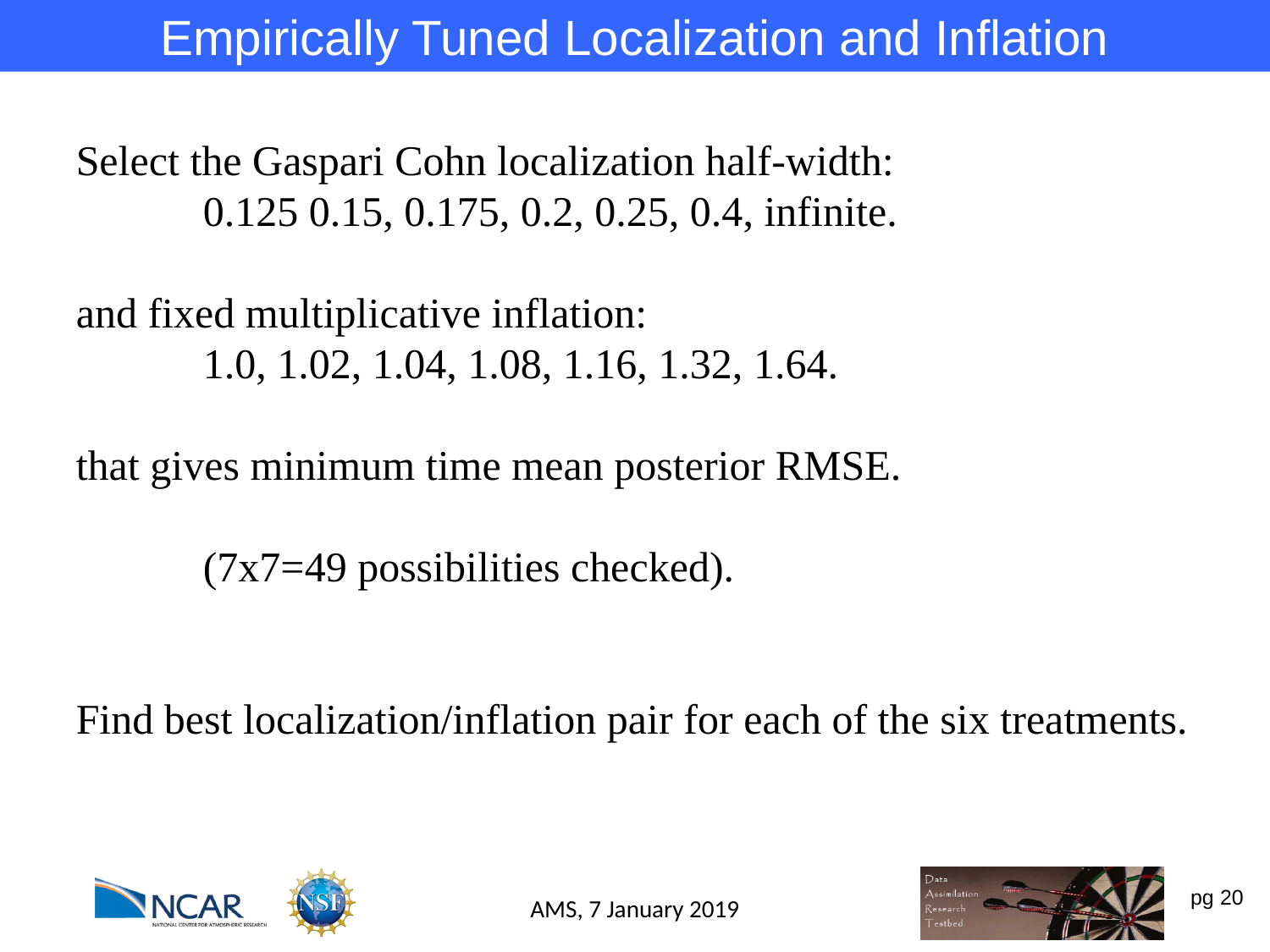

Empirically Tuned Localization and Inflation
Select the Gaspari Cohn localization half-width:
	0.125 0.15, 0.175, 0.2, 0.25, 0.4, infinite.

and fixed multiplicative inflation:
	1.0, 1.02, 1.04, 1.08, 1.16, 1.32, 1.64.

that gives minimum time mean posterior RMSE.

	(7x7=49 possibilities checked).

Find best localization/inflation pair for each of the six treatments.

AMS, 7 January 2019